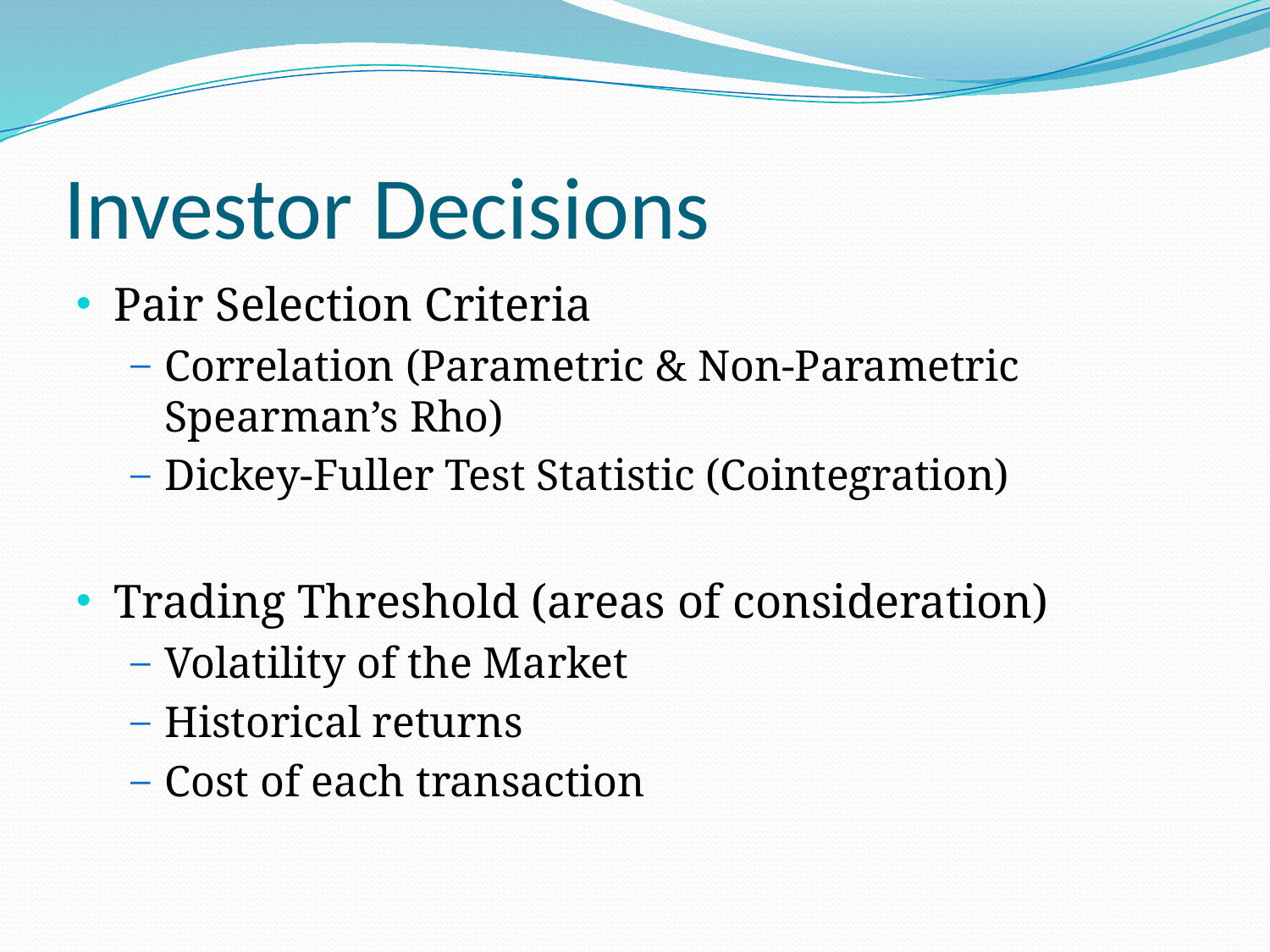

# Investor Decisions
Pair Selection Criteria
Correlation (Parametric & Non-Parametric Spearman’s Rho)
Dickey-Fuller Test Statistic (Cointegration)

Trading Threshold (areas of consideration)
Volatility of the Market
Historical returns
Cost of each transaction